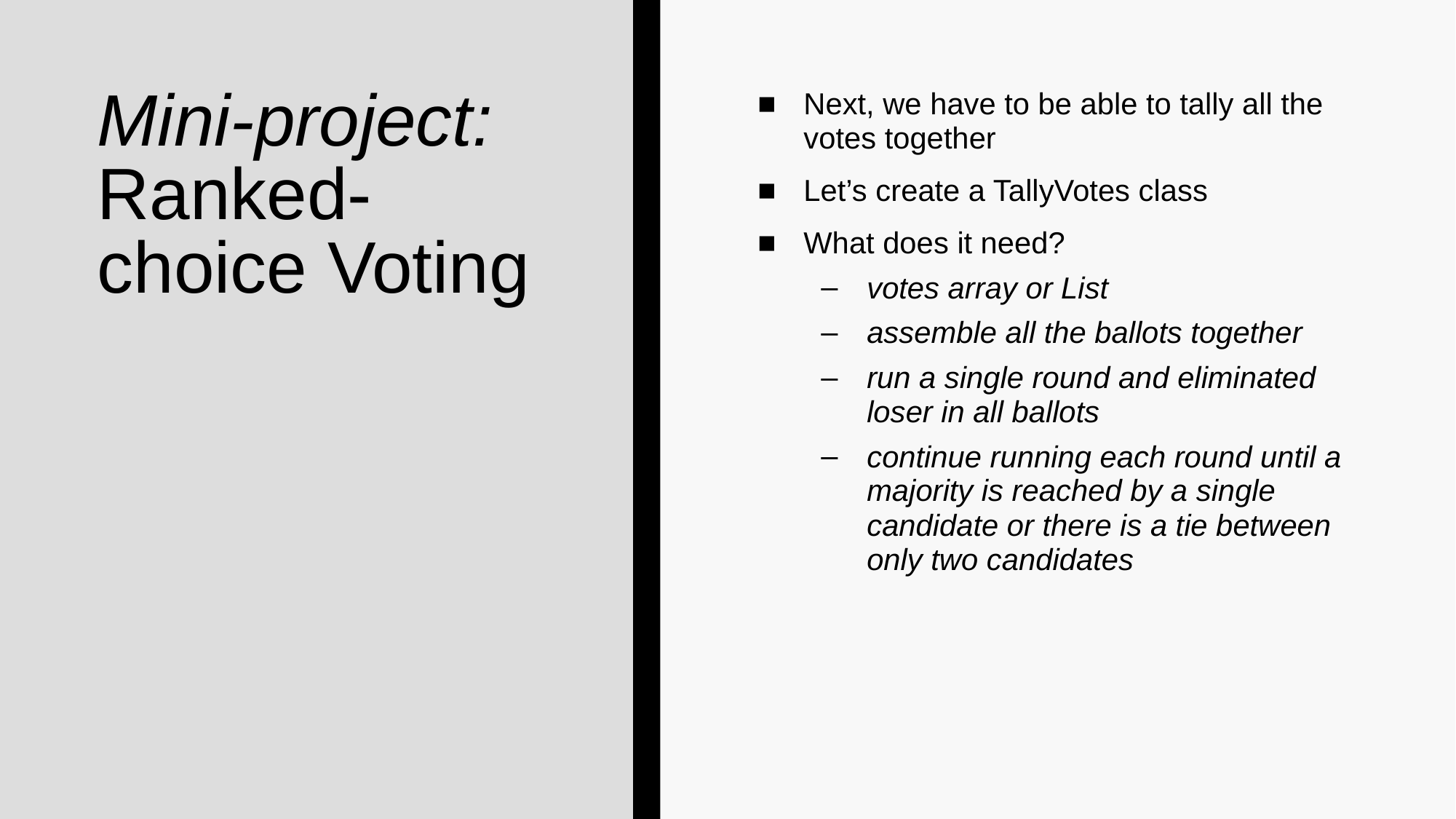

# Mini-project: Ranked-choice Voting
Next, we have to be able to tally all the votes together
Let’s create a TallyVotes class
What does it need?
votes array or List
assemble all the ballots together
run a single round and eliminated loser in all ballots
continue running each round until a majority is reached by a single candidate or there is a tie between only two candidates